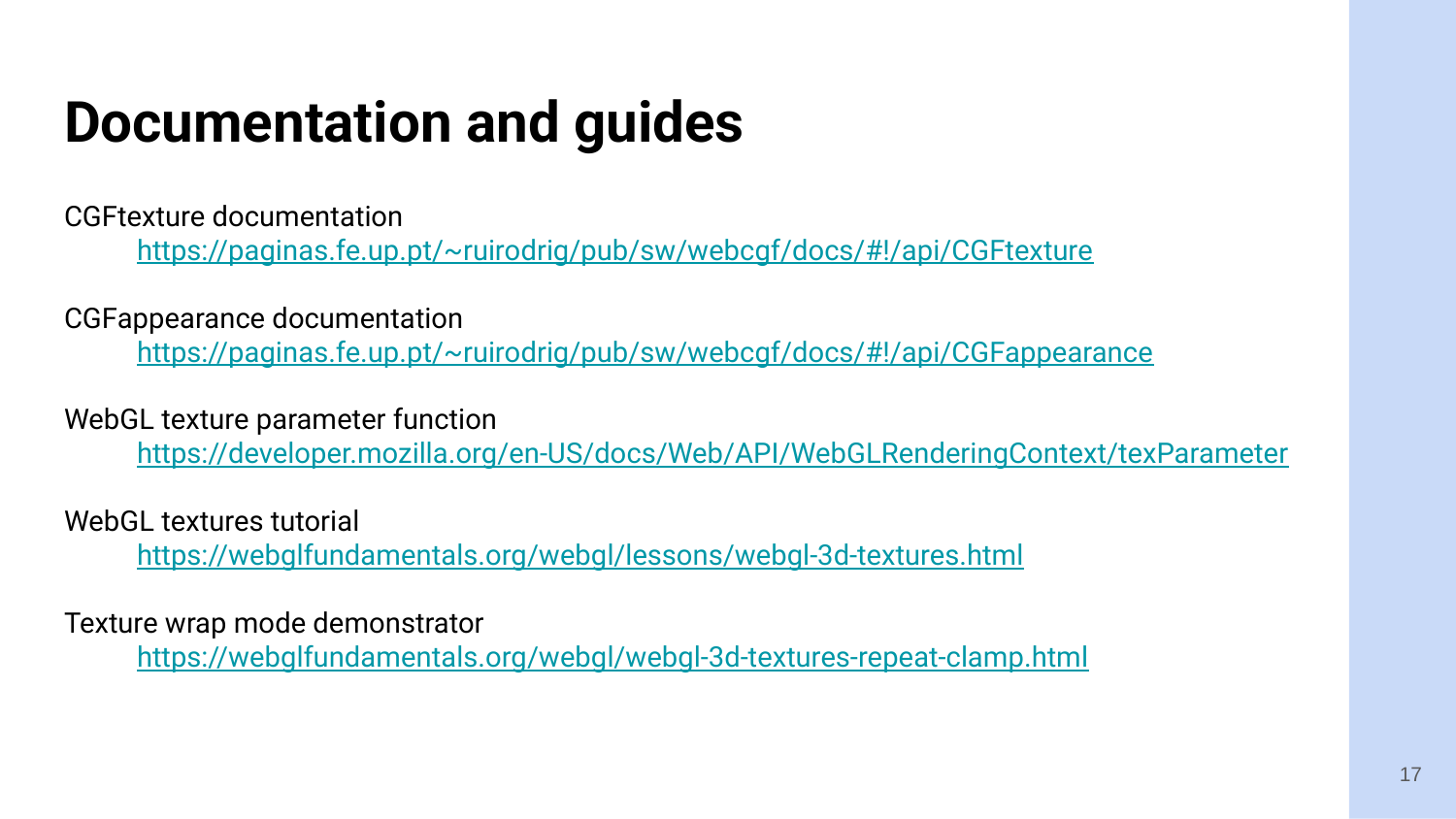

# Documentation and guides
CGFtexture documentation
https://paginas.fe.up.pt/~ruirodrig/pub/sw/webcgf/docs/#!/api/CGFtexture

CGFappearance documentation
https://paginas.fe.up.pt/~ruirodrig/pub/sw/webcgf/docs/#!/api/CGFappearance

WebGL texture parameter function
https://developer.mozilla.org/en-US/docs/Web/API/WebGLRenderingContext/texParameter

WebGL textures tutorial
https://webglfundamentals.org/webgl/lessons/webgl-3d-textures.html

Texture wrap mode demonstrator
https://webglfundamentals.org/webgl/webgl-3d-textures-repeat-clamp.html
17